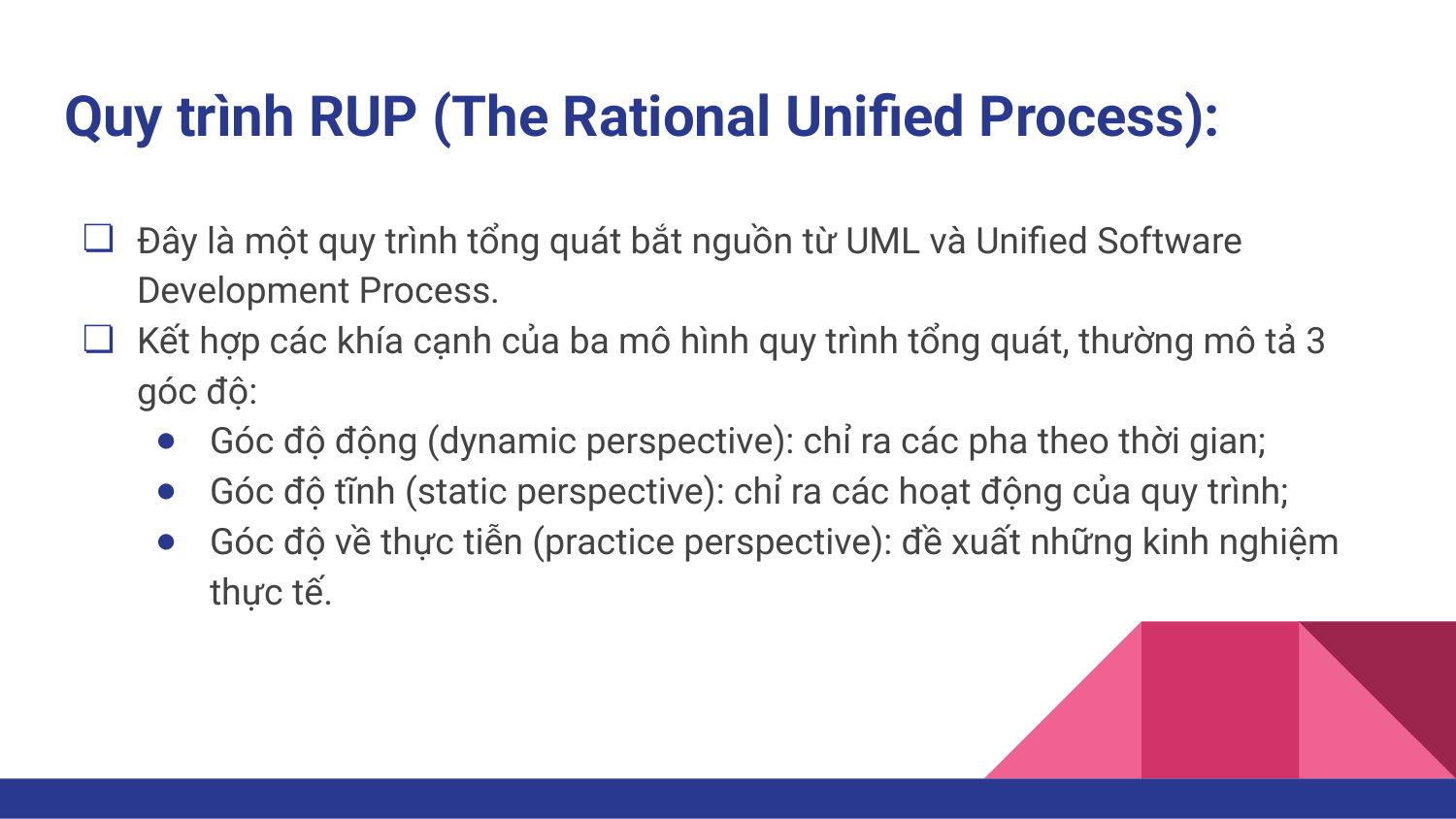

# Quy trình RUP (The Rational Unified Process):
Đây là một quy trình tổng quát bắt nguồn từ UML và Unified Software Development Process.
Kết hợp các khía cạnh của ba mô hình quy trình tổng quát, thường mô tả 3 góc độ:
Góc độ động (dynamic perspective): chỉ ra các pha theo thời gian;
Góc độ tĩnh (static perspective): chỉ ra các hoạt động của quy trình;
Góc độ về thực tiễn (practice perspective): đề xuất những kinh nghiệm thực tế.